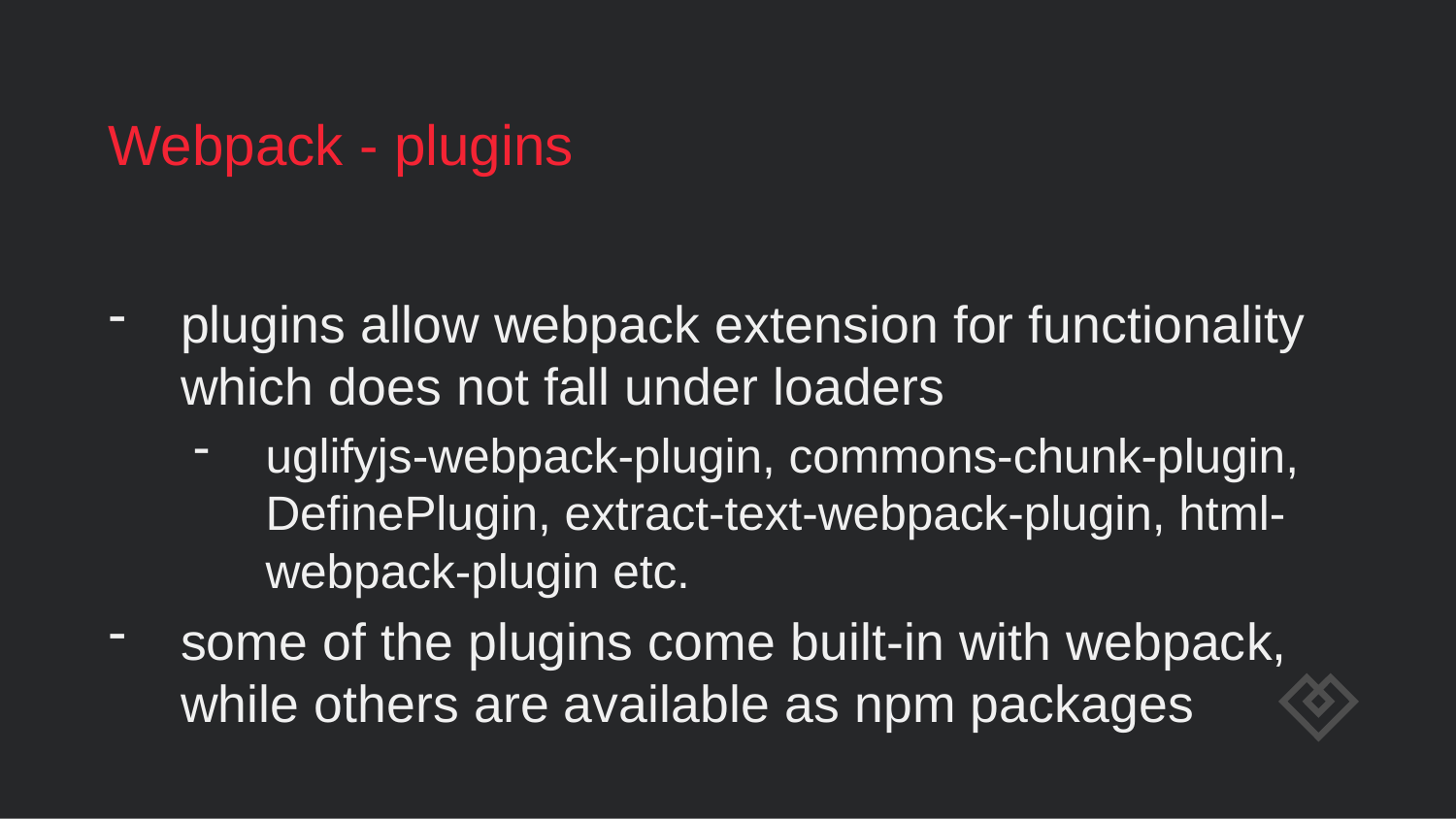

# Webpack - plugins
plugins allow webpack extension for functionality which does not fall under loaders
uglifyjs-webpack-plugin, commons-chunk-plugin, DefinePlugin, extract-text-webpack-plugin, html-webpack-plugin etc.
some of the plugins come built-in with webpack, while others are available as npm packages